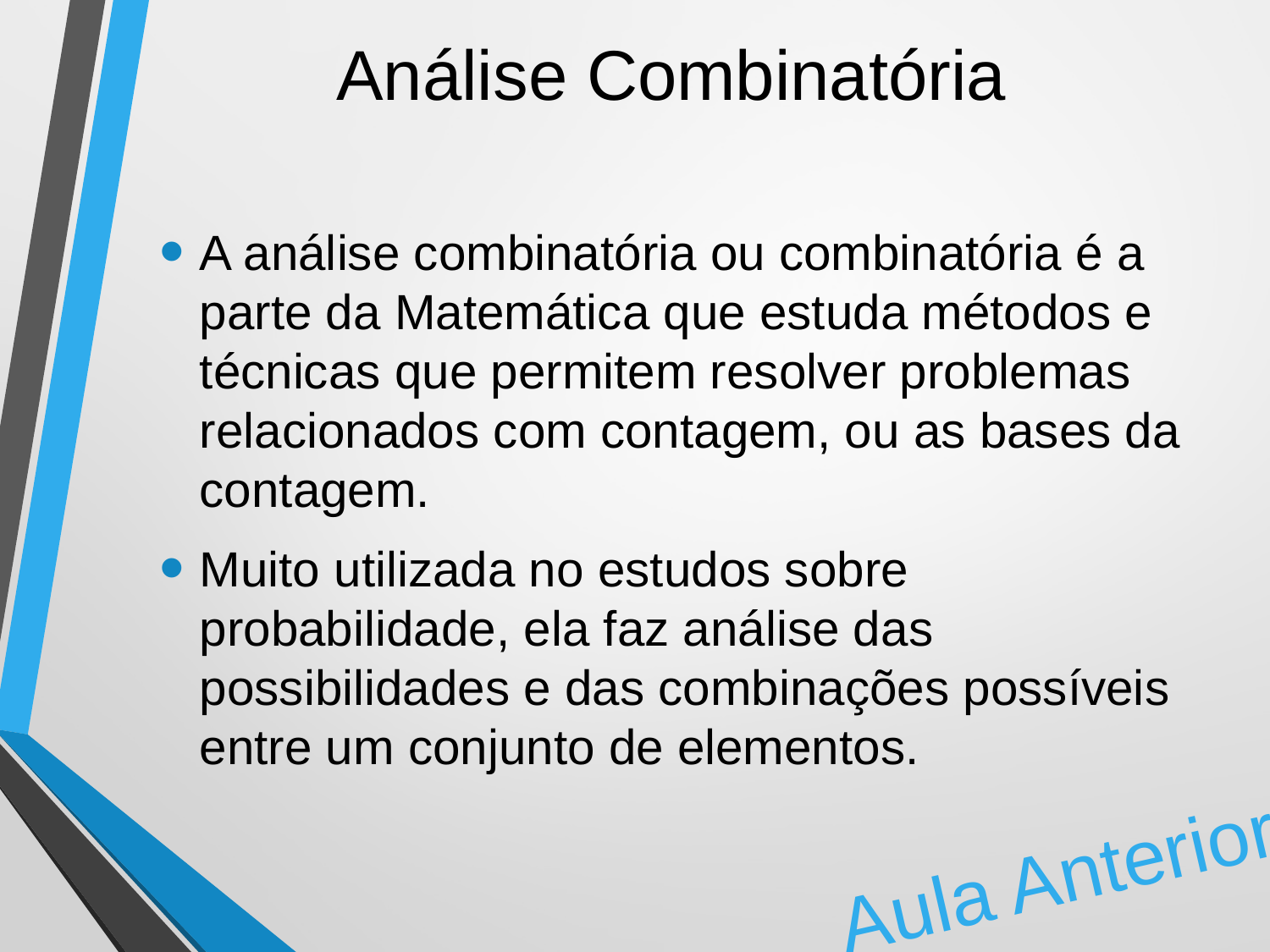

# Análise Combinatória
A análise combinatória ou combinatória é a parte da Matemática que estuda métodos e técnicas que permitem resolver problemas relacionados com contagem, ou as bases da contagem.
Muito utilizada no estudos sobre probabilidade, ela faz análise das possibilidades e das combinações possíveis entre um conjunto de elementos.
Aula Anterior